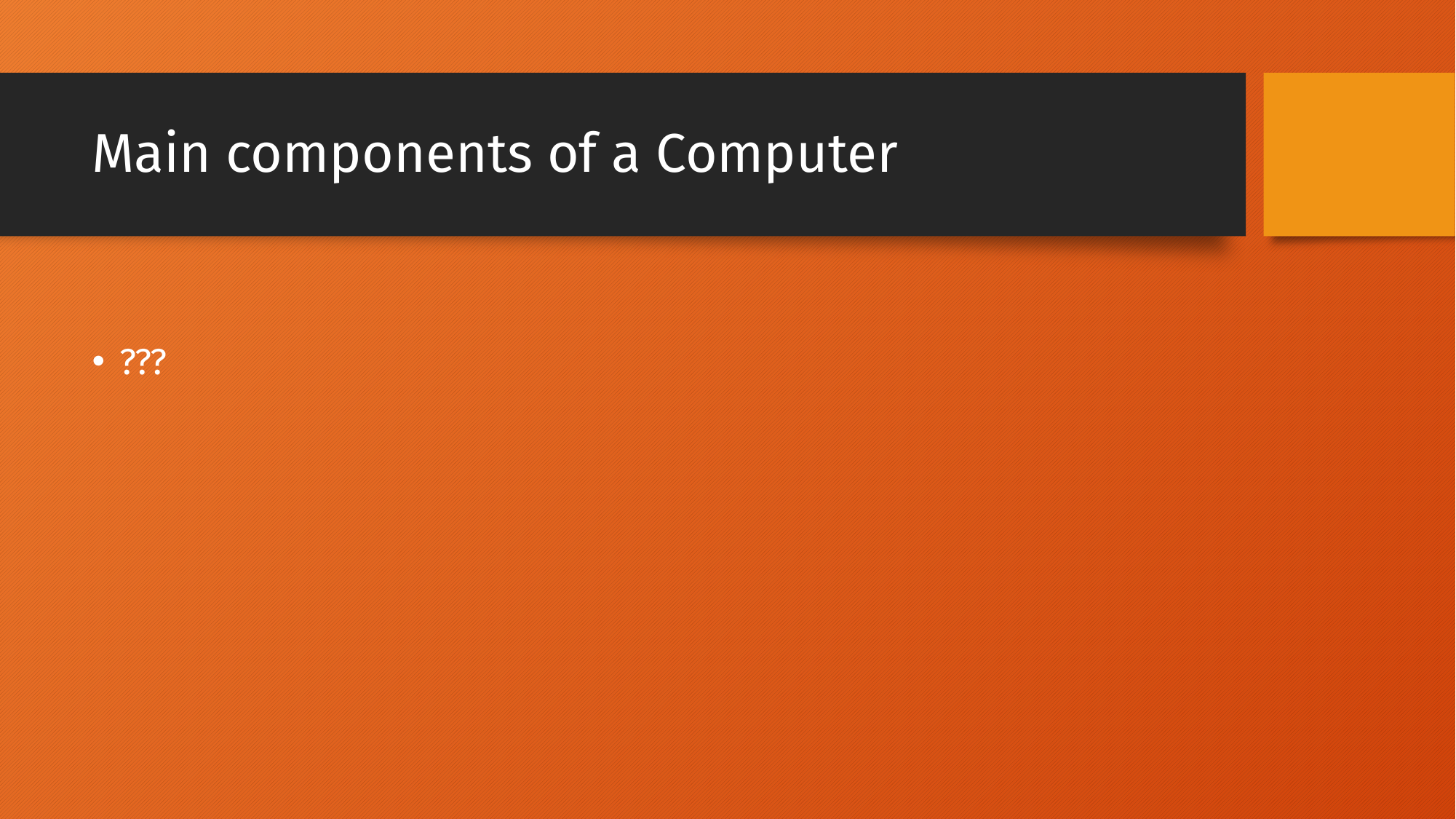

# Main components of a Computer

???